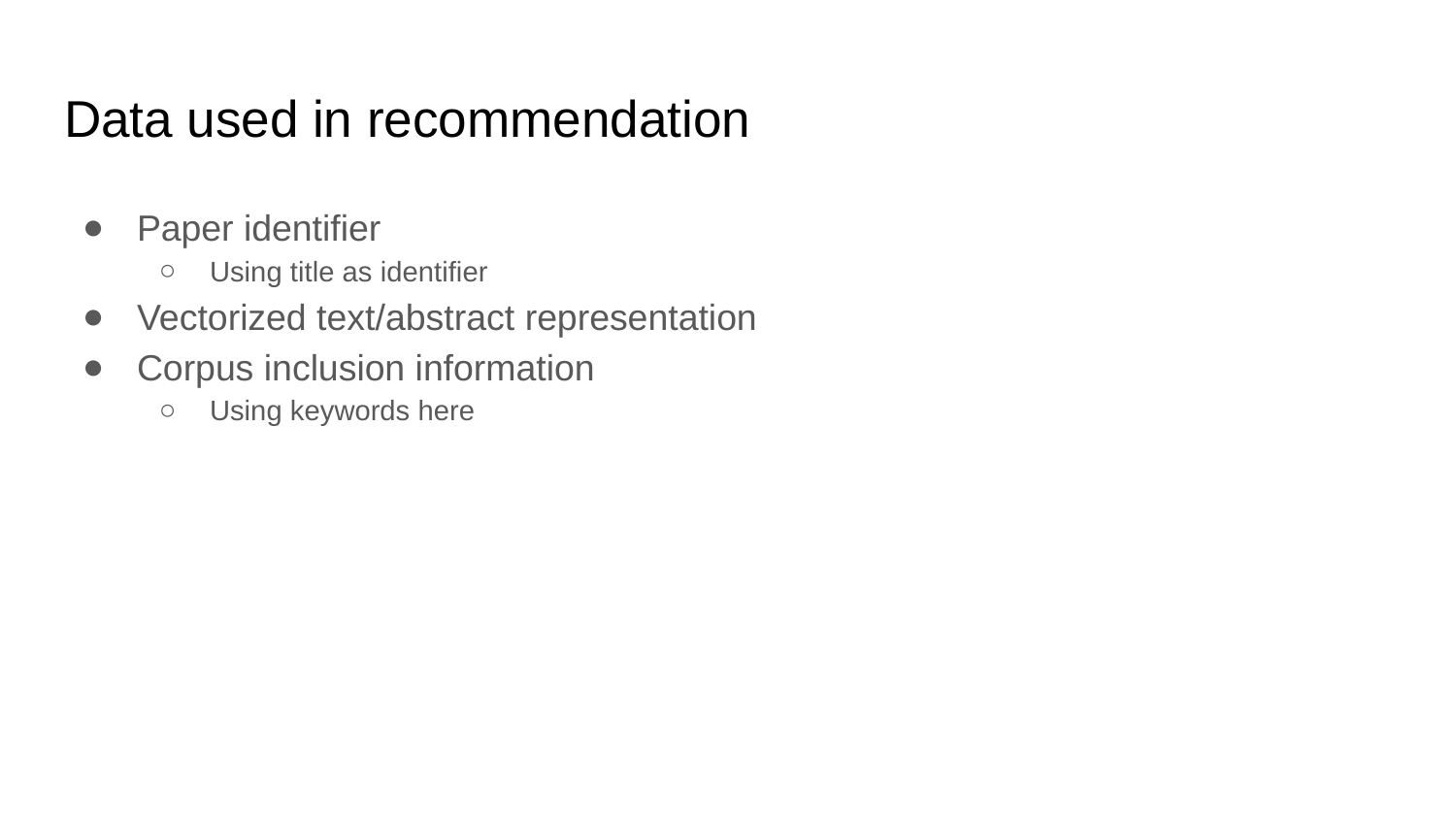

# Data used in recommendation
Paper identifier
Using title as identifier
Vectorized text/abstract representation
Corpus inclusion information
Using keywords here